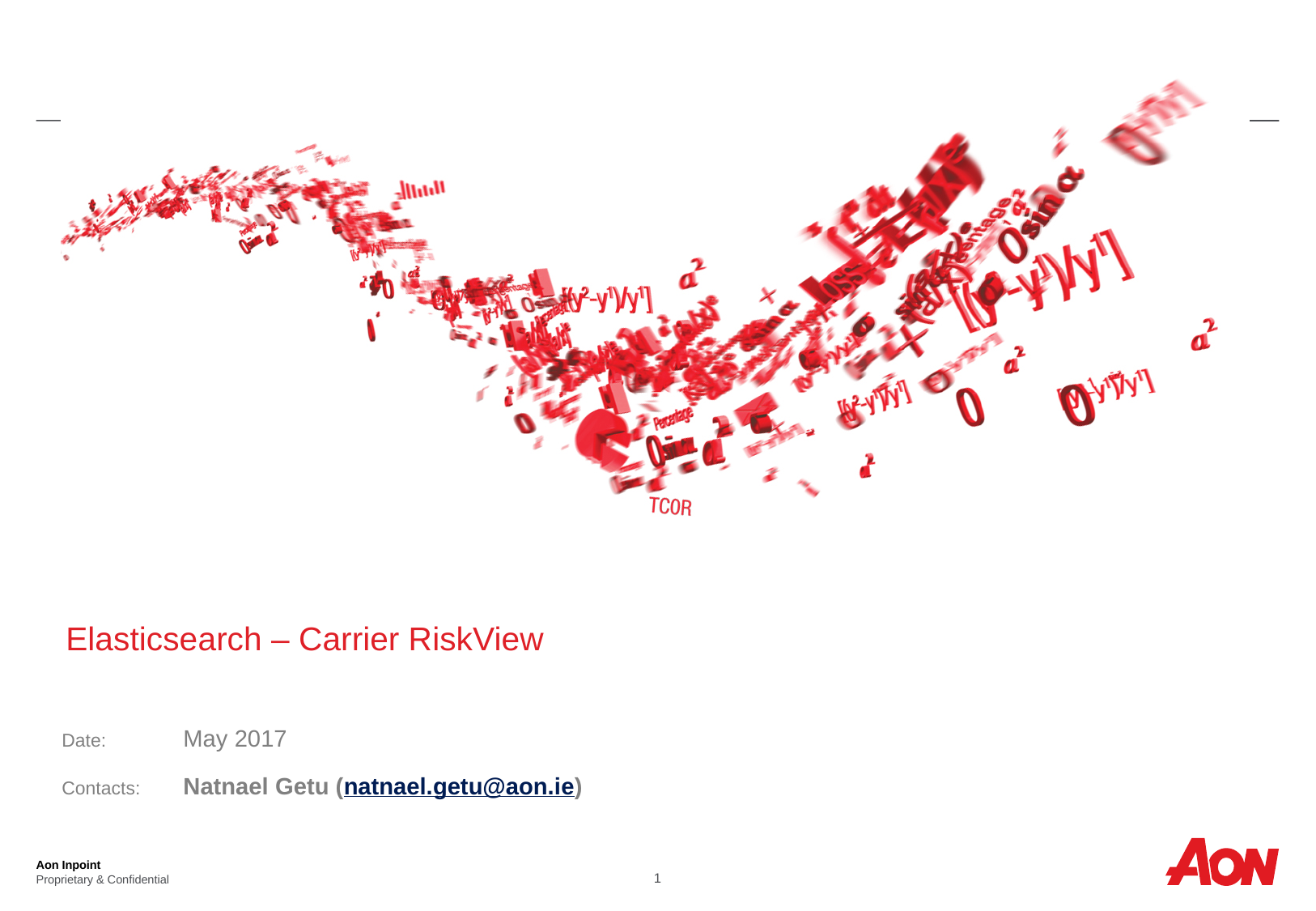

# Elasticsearch – Carrier RiskView

Date:	May 2017

Contacts:	Natnael Getu (natnael.getu@aon.ie)